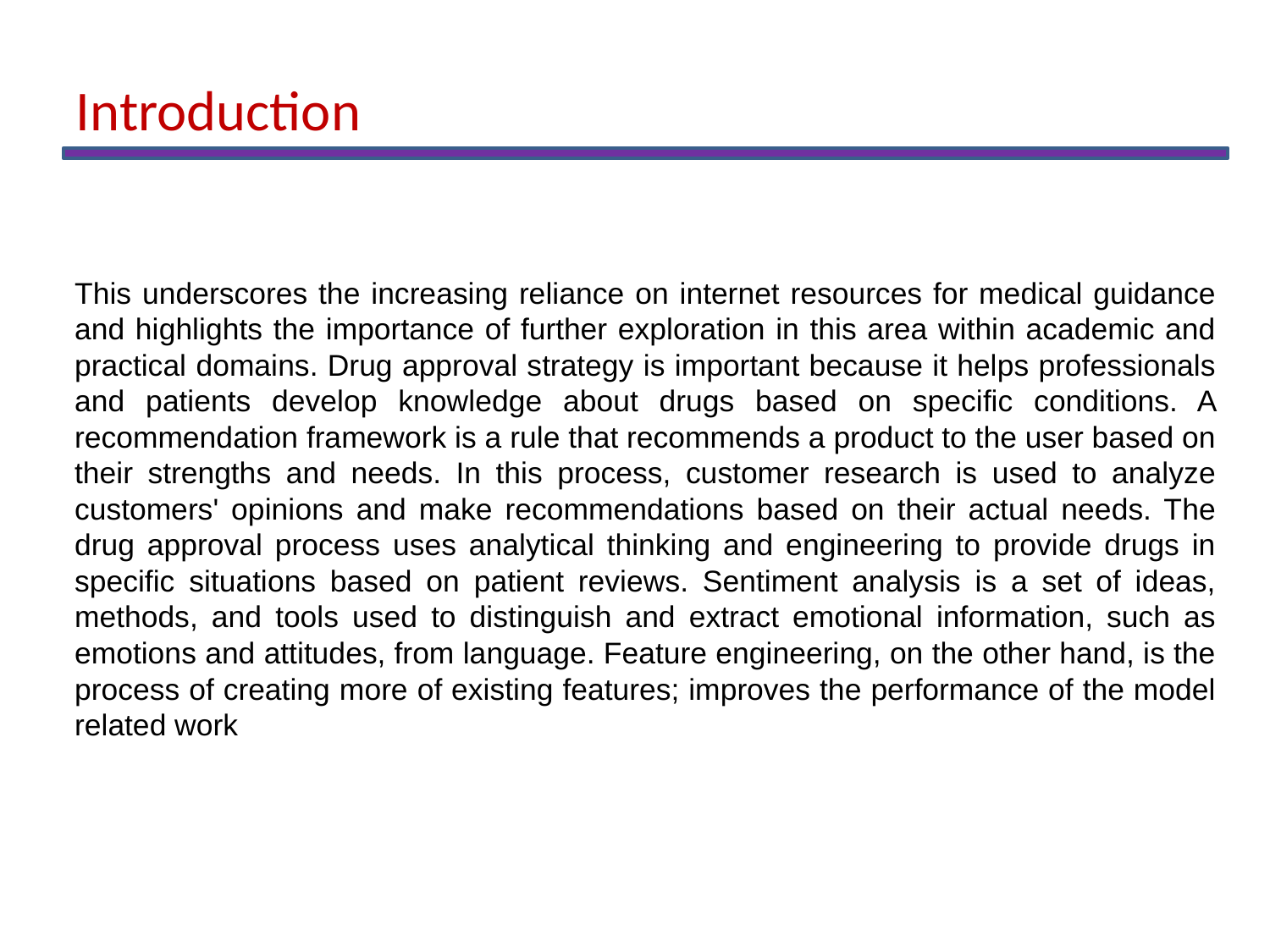

Introduction

This underscores the increasing reliance on internet resources for medical guidance and highlights the importance of further exploration in this area within academic and practical domains. Drug approval strategy is important because it helps professionals and patients develop knowledge about drugs based on specific conditions. A recommendation framework is a rule that recommends a product to the user based on their strengths and needs. In this process, customer research is used to analyze customers' opinions and make recommendations based on their actual needs. The drug approval process uses analytical thinking and engineering to provide drugs in specific situations based on patient reviews. Sentiment analysis is a set of ideas, methods, and tools used to distinguish and extract emotional information, such as emotions and attitudes, from language. Feature engineering, on the other hand, is the process of creating more of existing features; improves the performance of the model related work